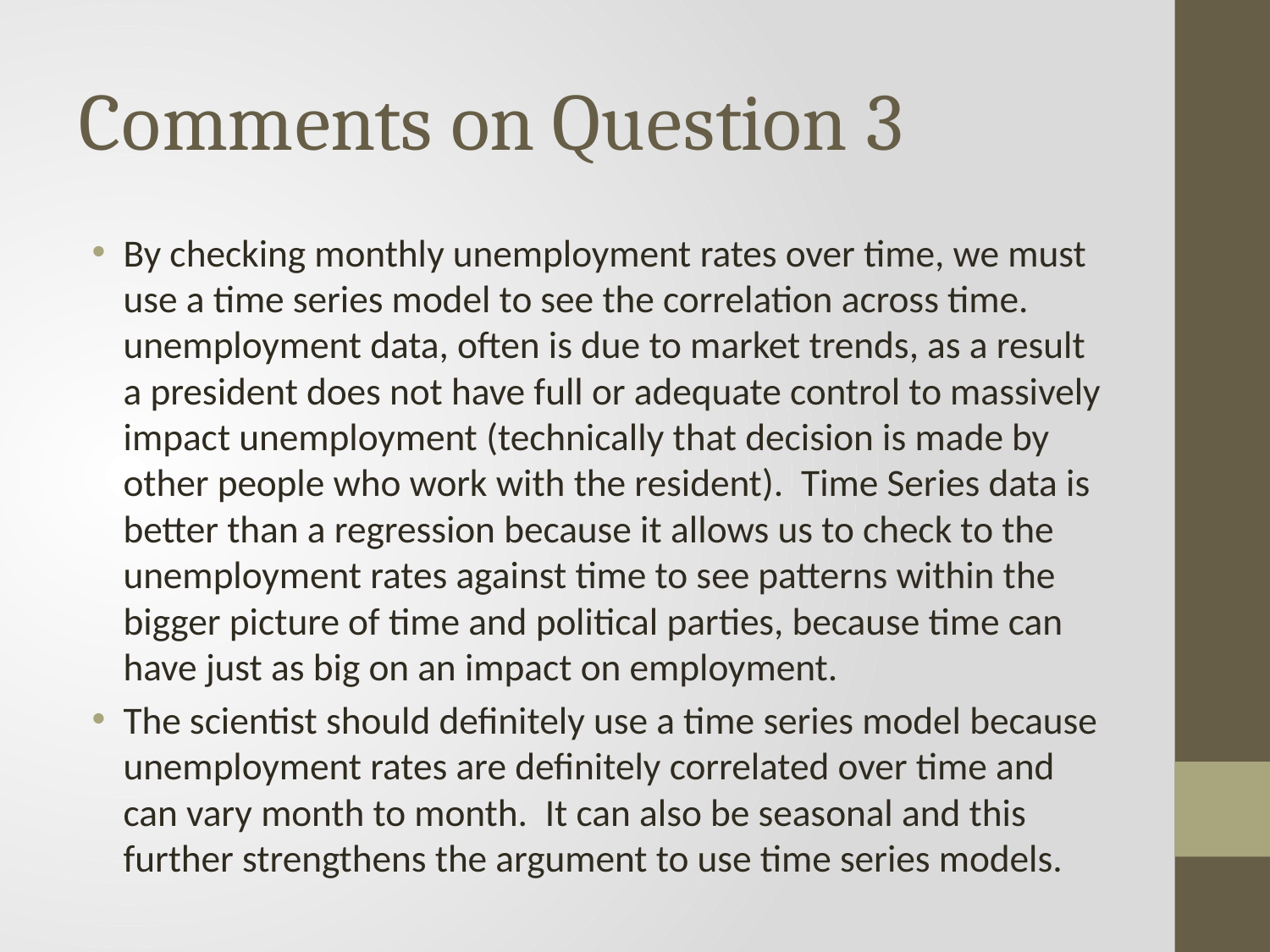

# Comments on Question 3
By checking monthly unemployment rates over time, we must use a time series model to see the correlation across time.  unemployment data, often is due to market trends, as a result a president does not have full or adequate control to massively impact unemployment (technically that decision is made by other people who work with the resident).  Time Series data is better than a regression because it allows us to check to the unemployment rates against time to see patterns within the bigger picture of time and political parties, because time can have just as big on an impact on employment.
The scientist should definitely use a time series model because unemployment rates are definitely correlated over time and can vary month to month.  It can also be seasonal and this further strengthens the argument to use time series models.